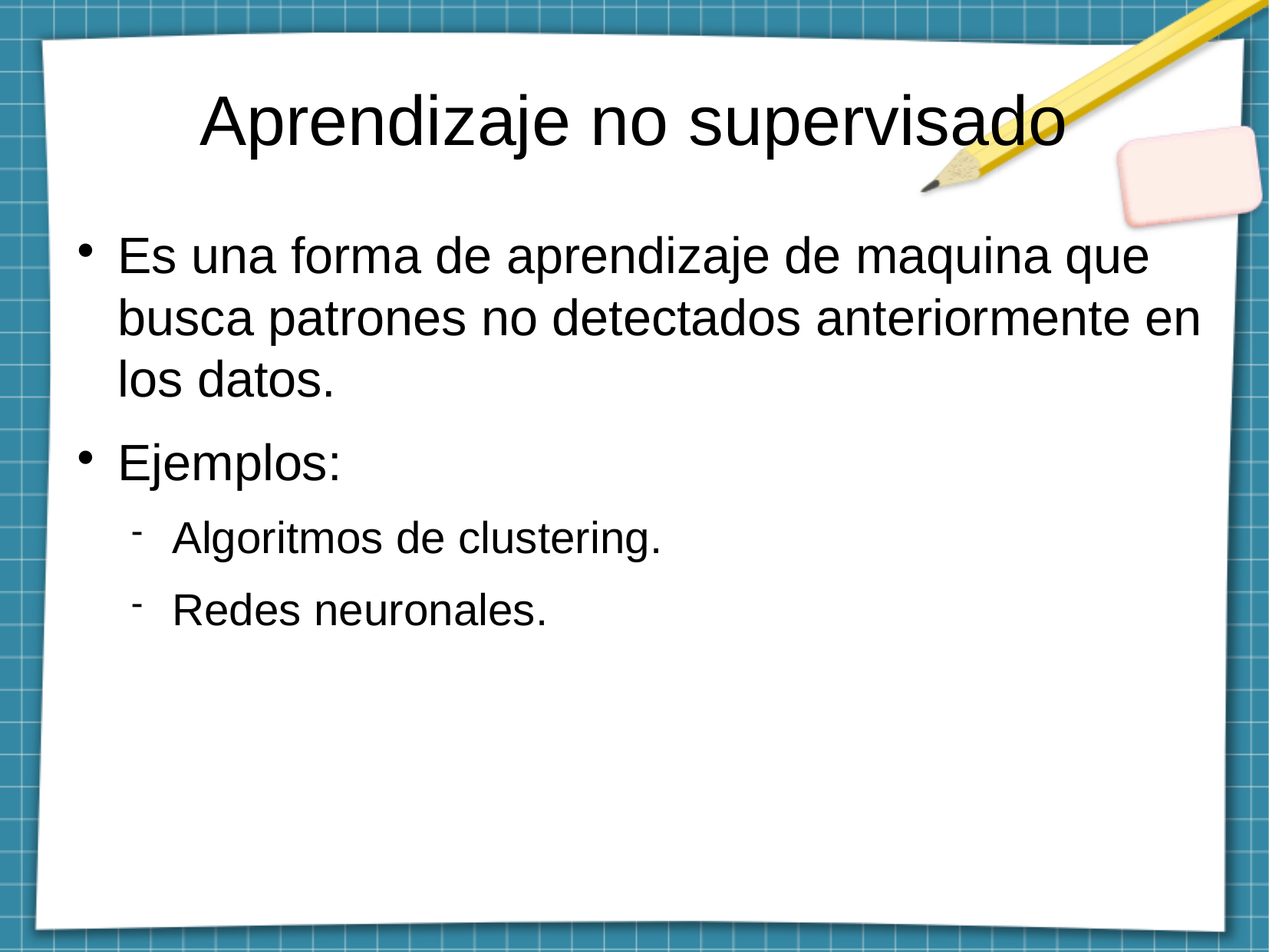

Aprendizaje no supervisado
Es una forma de aprendizaje de maquina que busca patrones no detectados anteriormente en los datos.
Ejemplos:
Algoritmos de clustering.
Redes neuronales.